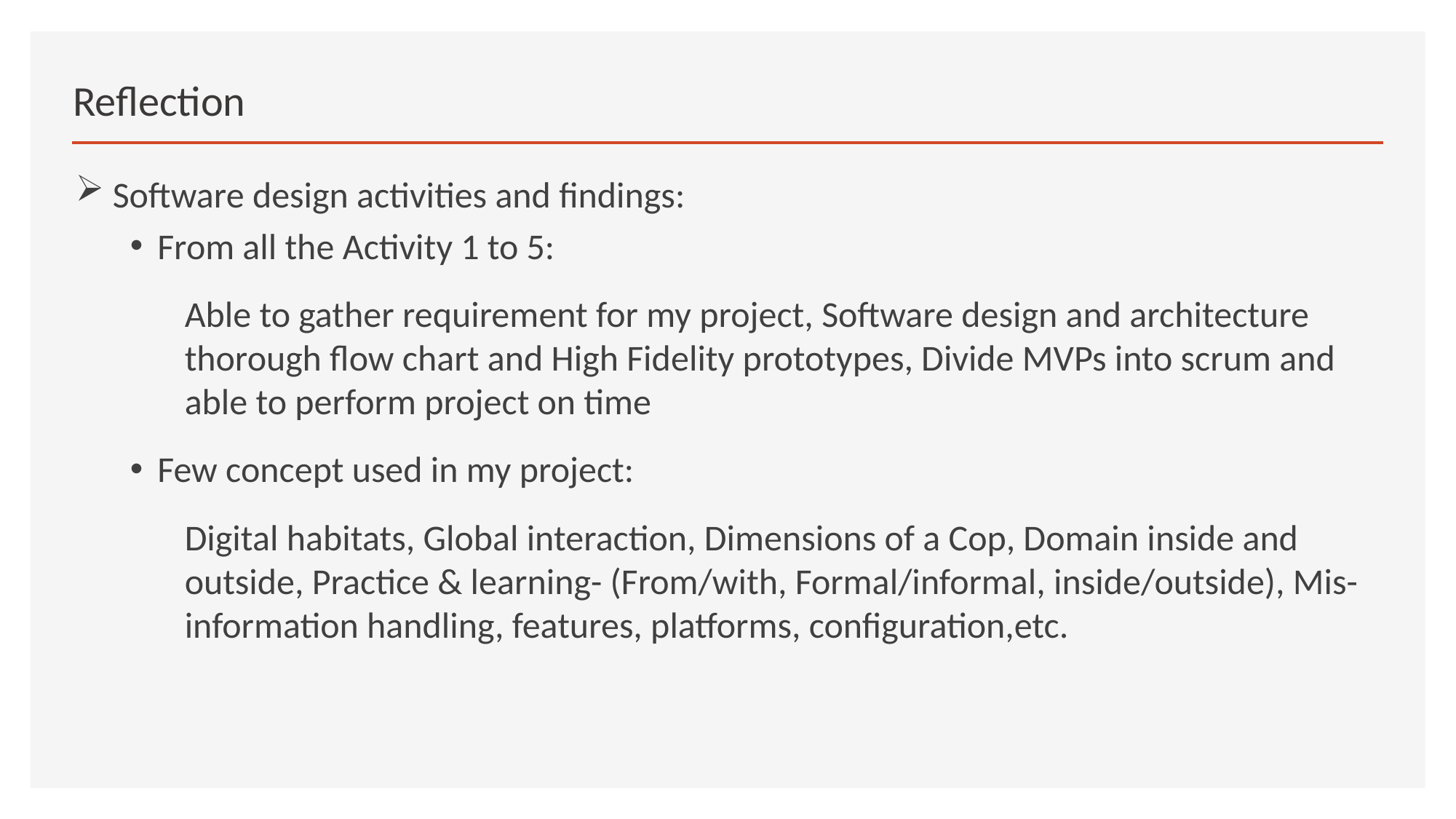

# Reflection
 Software design activities and findings:
From all the Activity 1 to 5:
Able to gather requirement for my project, Software design and architecture thorough flow chart and High Fidelity prototypes, Divide MVPs into scrum and able to perform project on time
Few concept used in my project:
Digital habitats, Global interaction, Dimensions of a Cop, Domain inside and outside, Practice & learning- (From/with, Formal/informal, inside/outside), Mis-information handling, features, platforms, configuration,etc.